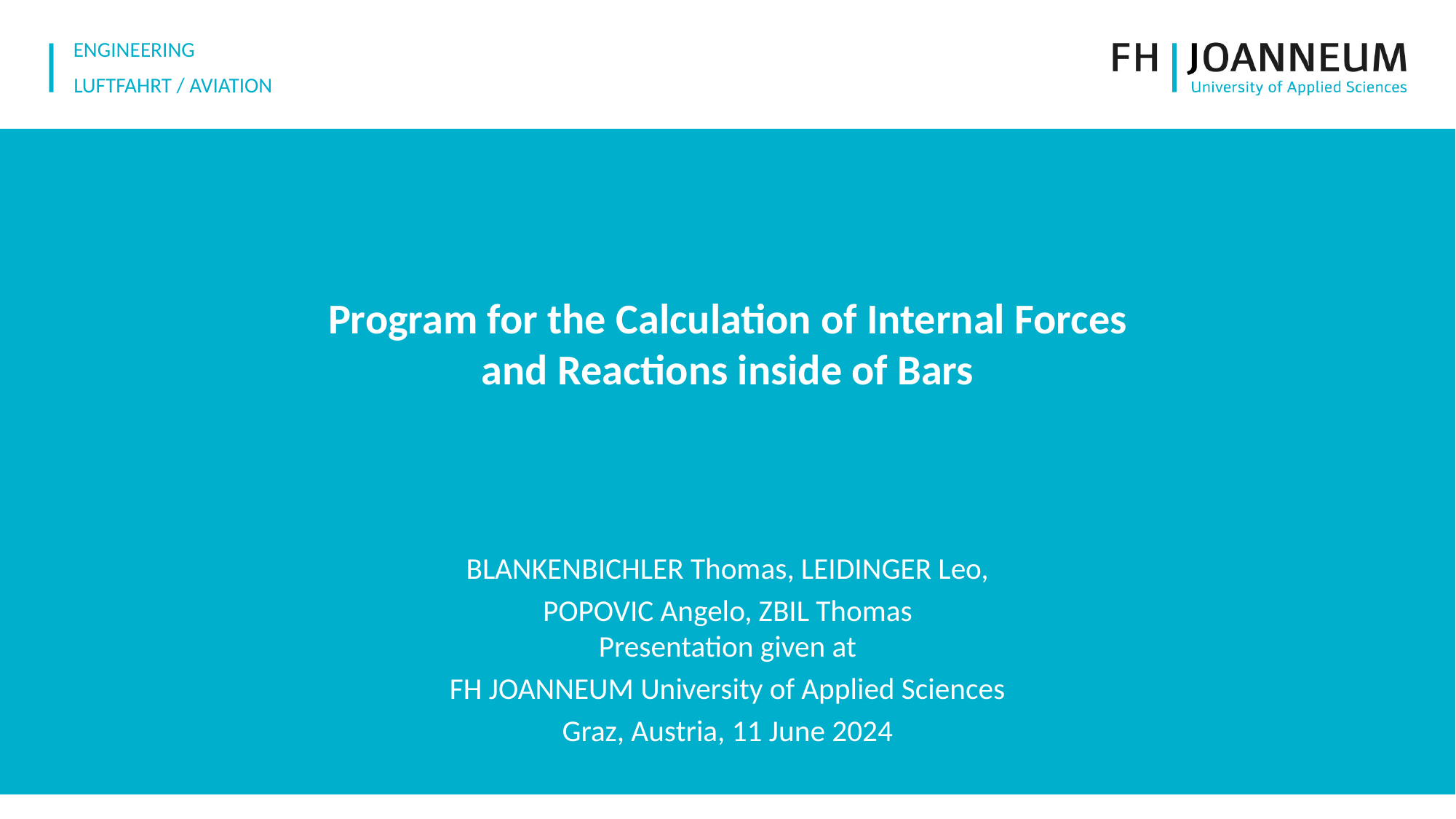

# Program for the Calculation of Internal Forces and Reactions inside of Bars
BLANKENBICHLER Thomas, LEIDINGER Leo,
POPOVIC Angelo, ZBIL Thomas
Presentation given at
FH JOANNEUM University of Applied Sciences
Graz, Austria, 11 June 2024